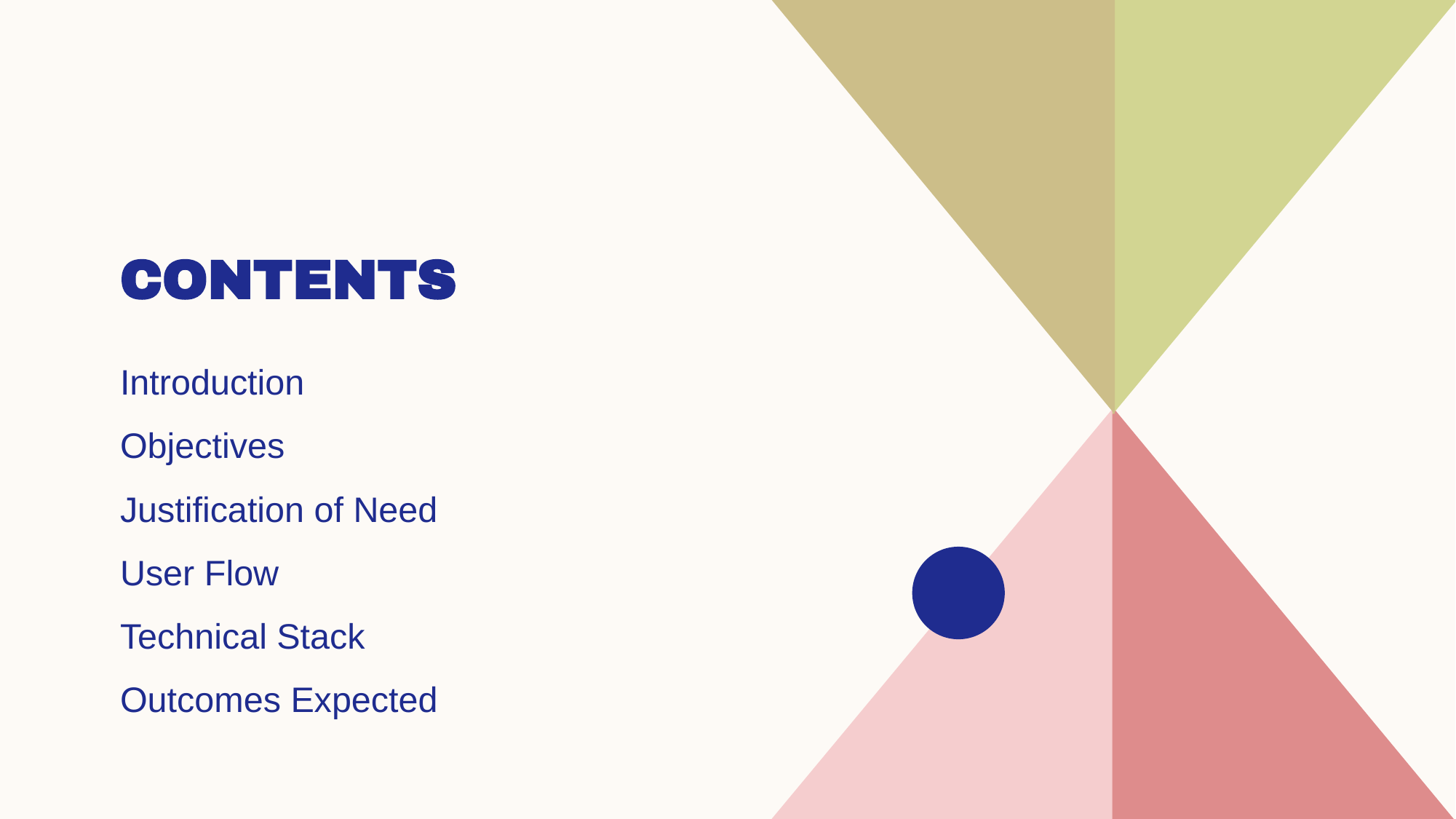

# CONTENTS
Introduction
Objectives
Justification of Need
User Flow
Technical Stack
Outcomes Expected